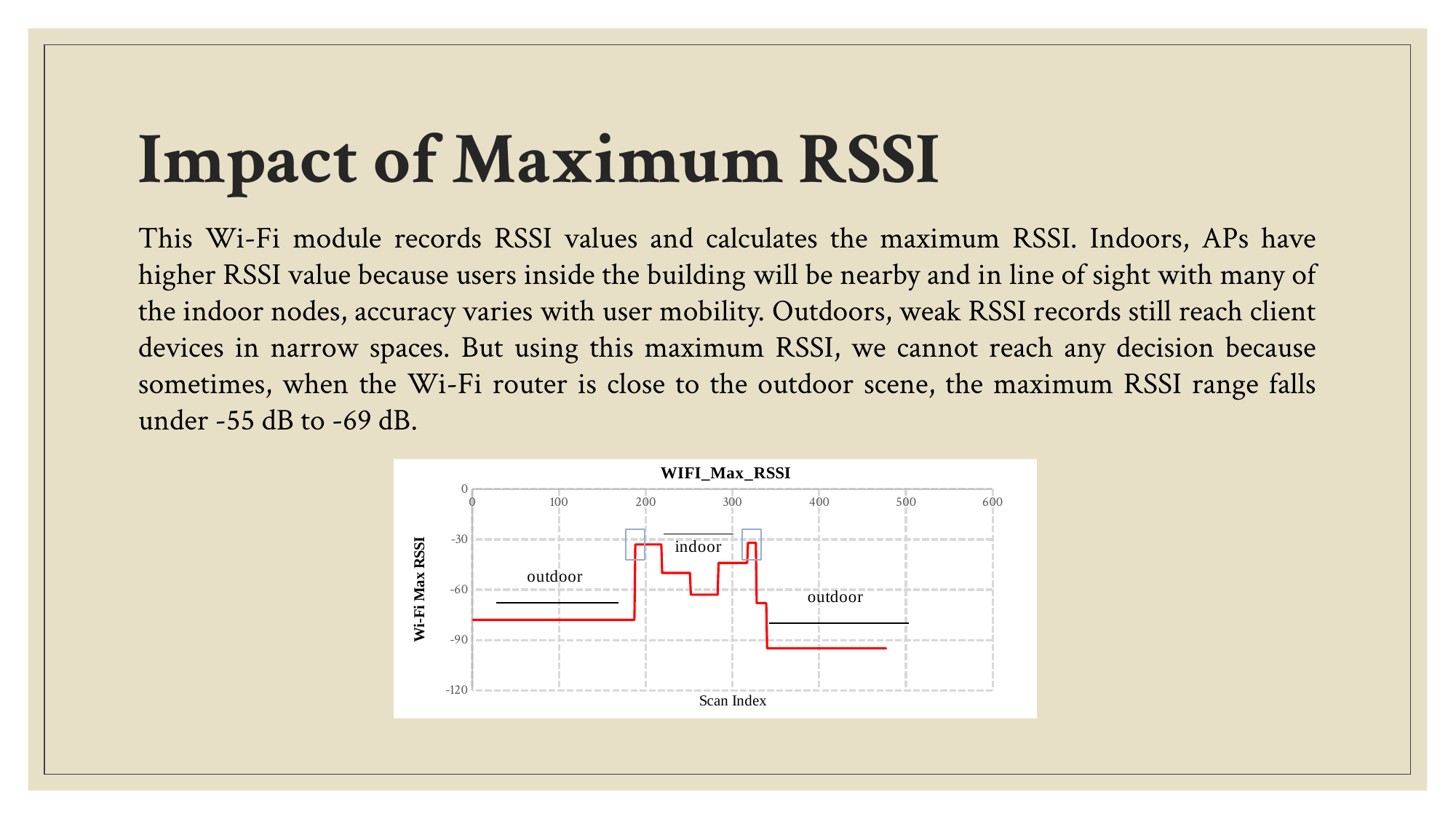

# Impact of Maximum RSSI
This Wi-Fi module records RSSI values and calculates the maximum RSSI. Indoors, APs have higher RSSI value because users inside the building will be nearby and in line of sight with many of the indoor nodes, accuracy varies with user mobility. Outdoors, weak RSSI records still reach client devices in narrow spaces. But using this maximum RSSI, we cannot reach any decision because sometimes, when the Wi-Fi router is close to the outdoor scene, the maximum RSSI range falls under -55 dB to -69 dB.

### Chart: WIFI_Max_RSSI

| Category | WIFI_RSSI |
|---|---|